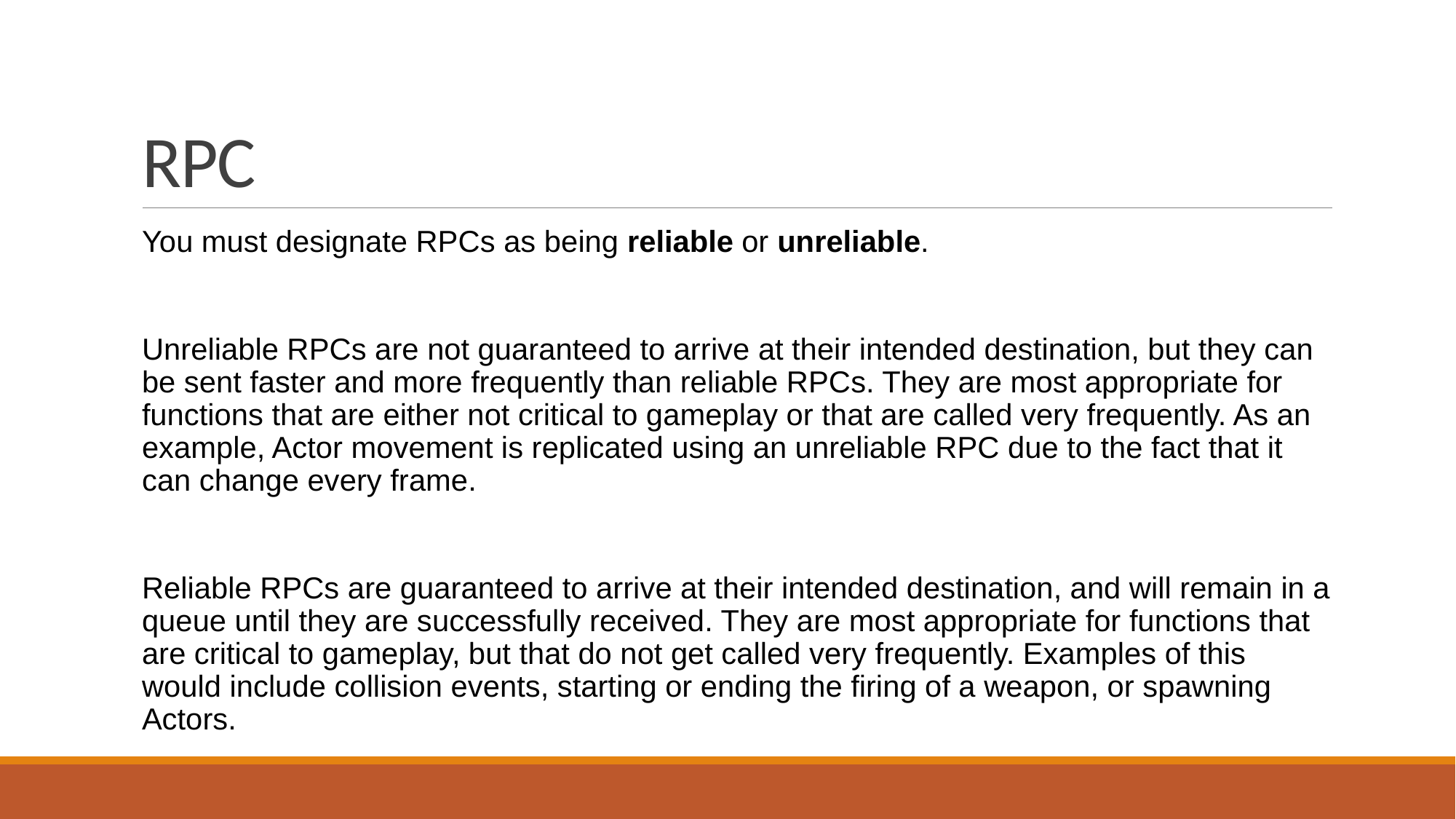

# RPC
You must designate RPCs as being reliable or unreliable.

Unreliable RPCs are not guaranteed to arrive at their intended destination, but they can be sent faster and more frequently than reliable RPCs. They are most appropriate for functions that are either not critical to gameplay or that are called very frequently. As an example, Actor movement is replicated using an unreliable RPC due to the fact that it can change every frame.

Reliable RPCs are guaranteed to arrive at their intended destination, and will remain in a queue until they are successfully received. They are most appropriate for functions that are critical to gameplay, but that do not get called very frequently. Examples of this would include collision events, starting or ending the firing of a weapon, or spawning Actors.